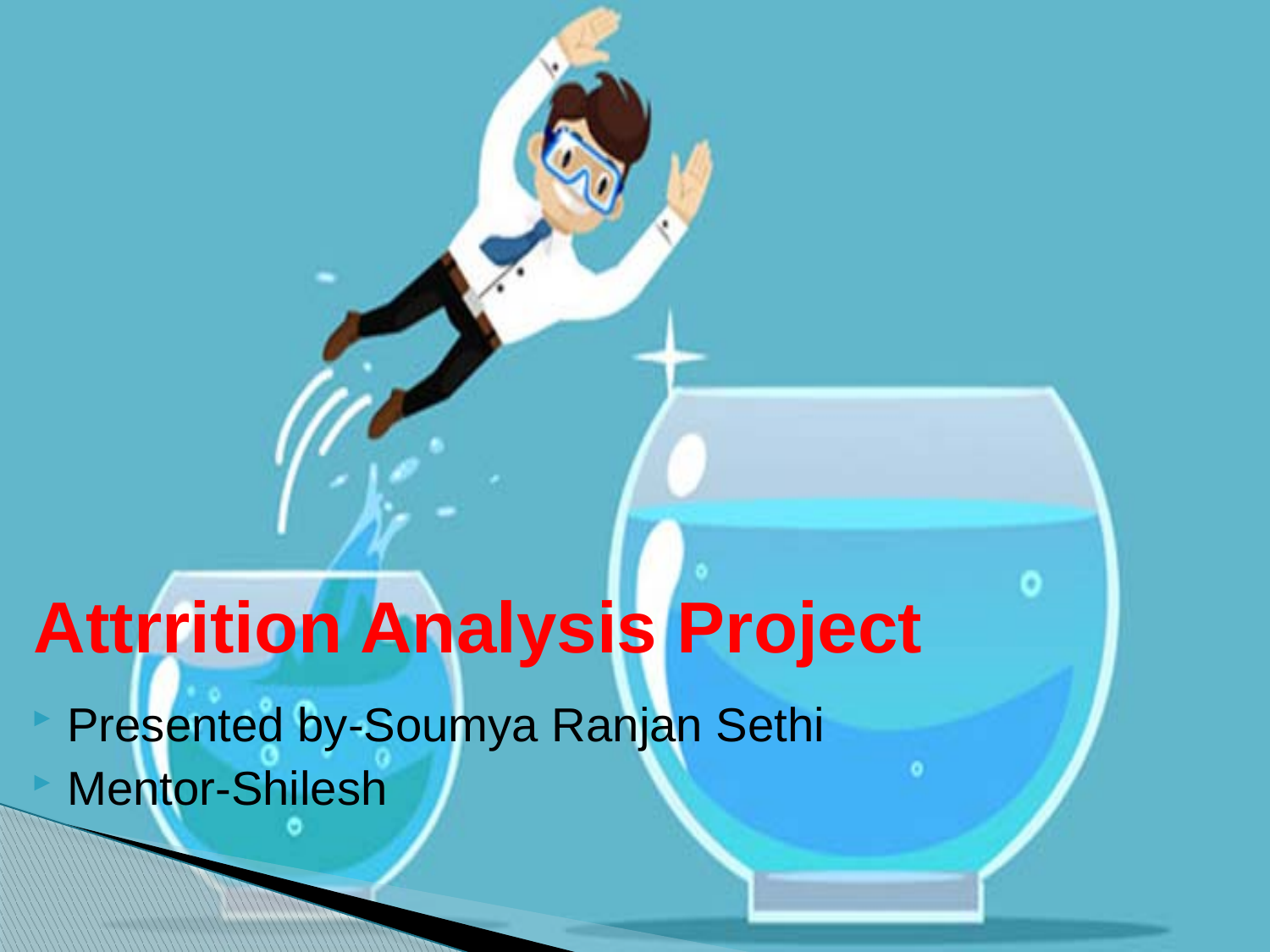

Attrrition Analysis Project
Presented by-Soumya Ranjan Sethi
Mentor-Shilesh